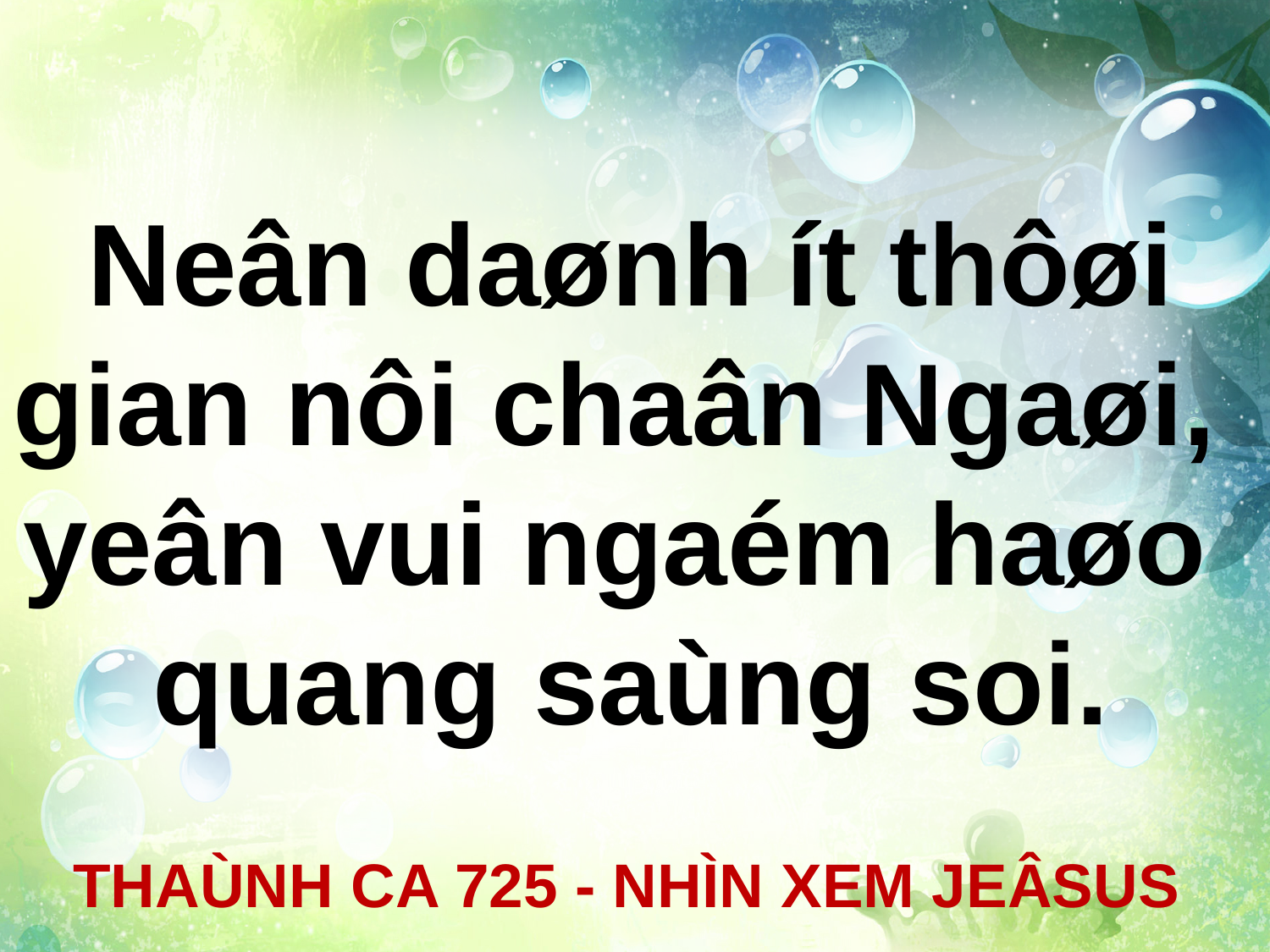

Neân daønh ít thôøi gian nôi chaân Ngaøi,
yeân vui ngaém haøo
quang saùng soi.
THAÙNH CA 725 - NHÌN XEM JEÂSUS